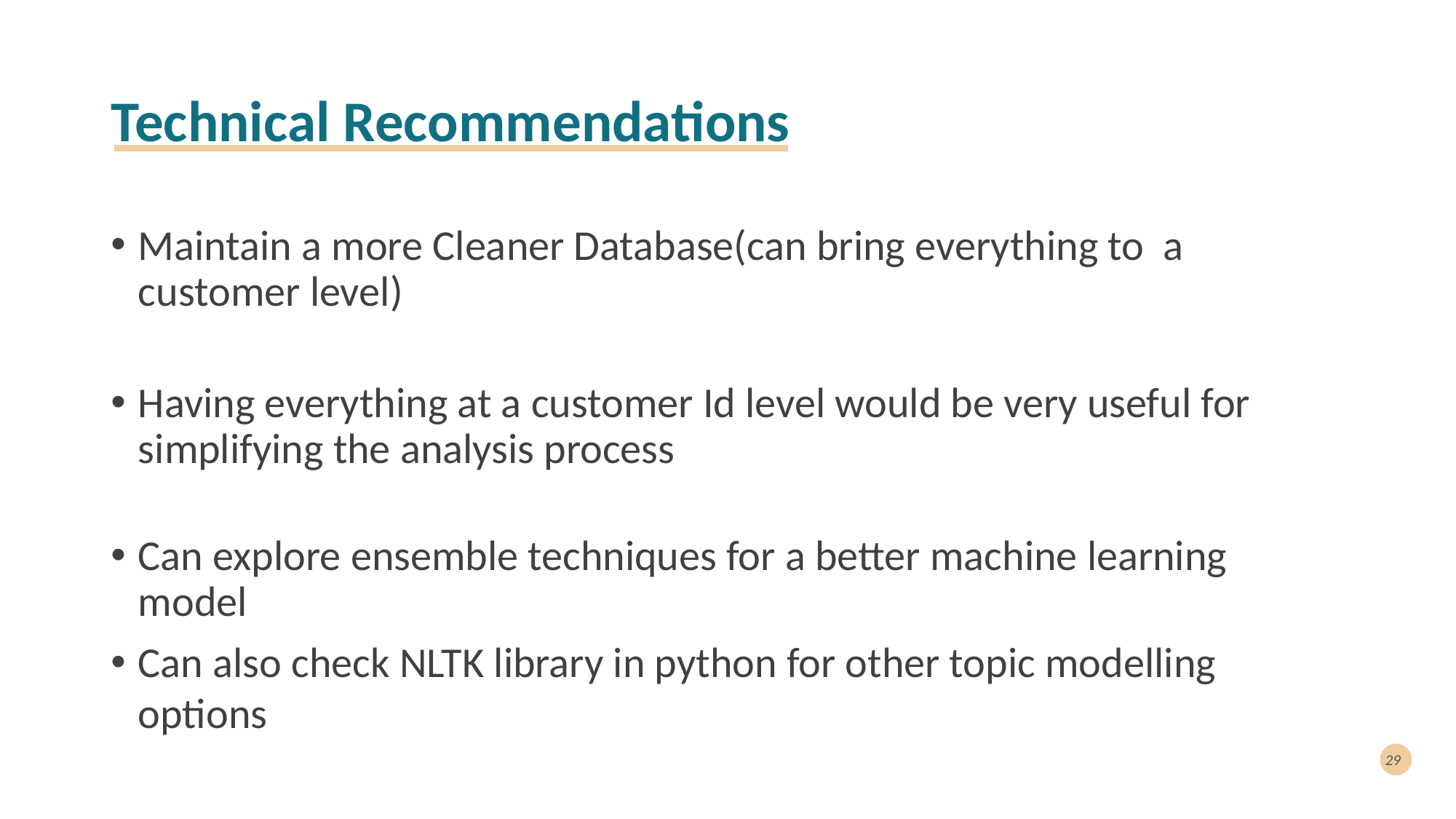

# Technical Recommendations

Maintain a more Cleaner Database(can bring everything to  a customer level)
Having everything at a customer Id level would be very useful for simplifying the analysis process
Can explore ensemble techniques for a better machine learning model
Can also check NLTK library in python for other topic modelling options

29